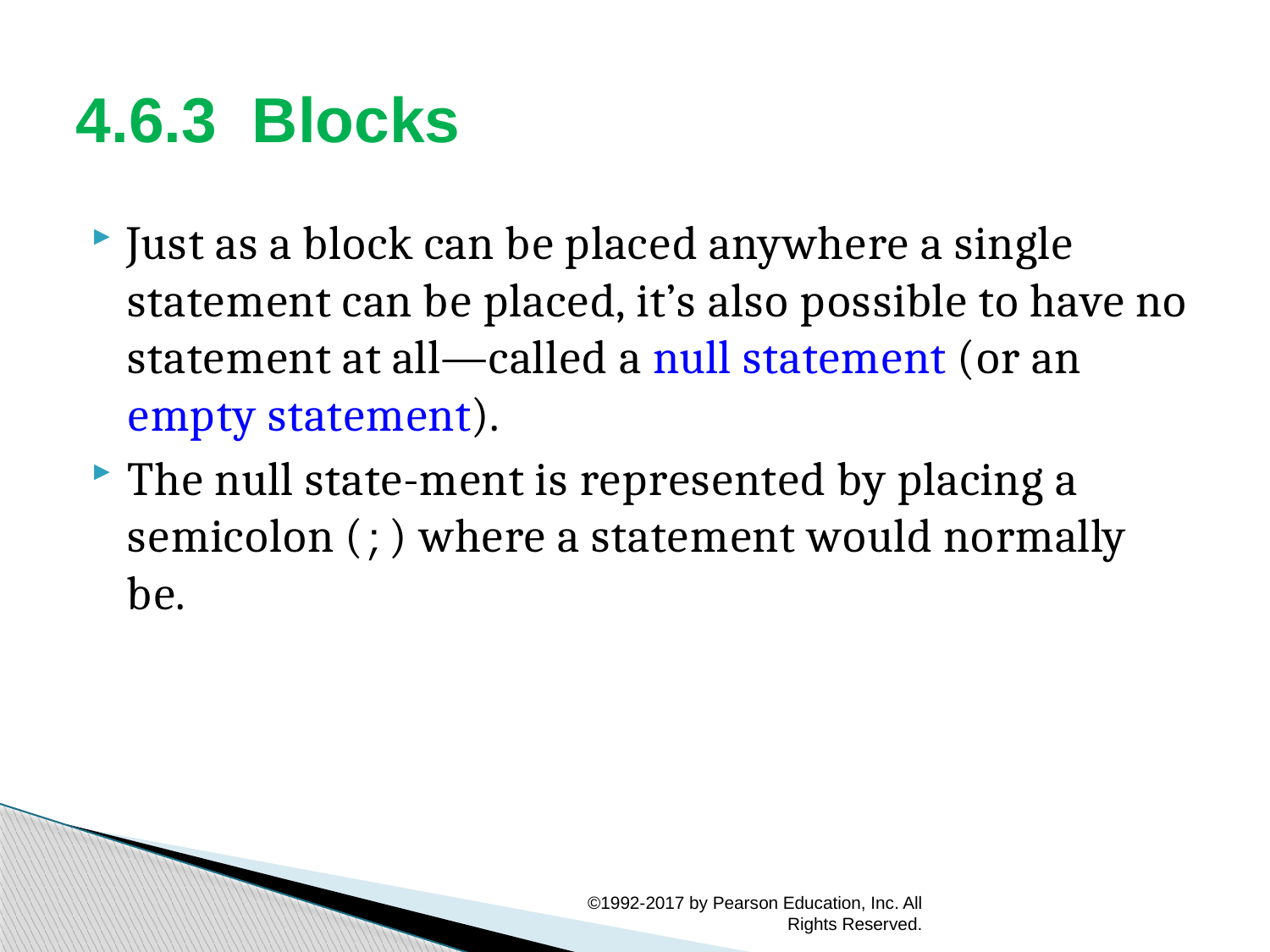

# 4.6.3  Blocks
Just as a block can be placed anywhere a single statement can be placed, it’s also possible to have no statement at all—called a null statement (or an empty statement).
The null state-ment is represented by placing a semicolon (;) where a statement would normally be.
©1992-2017 by Pearson Education, Inc. All Rights Reserved.